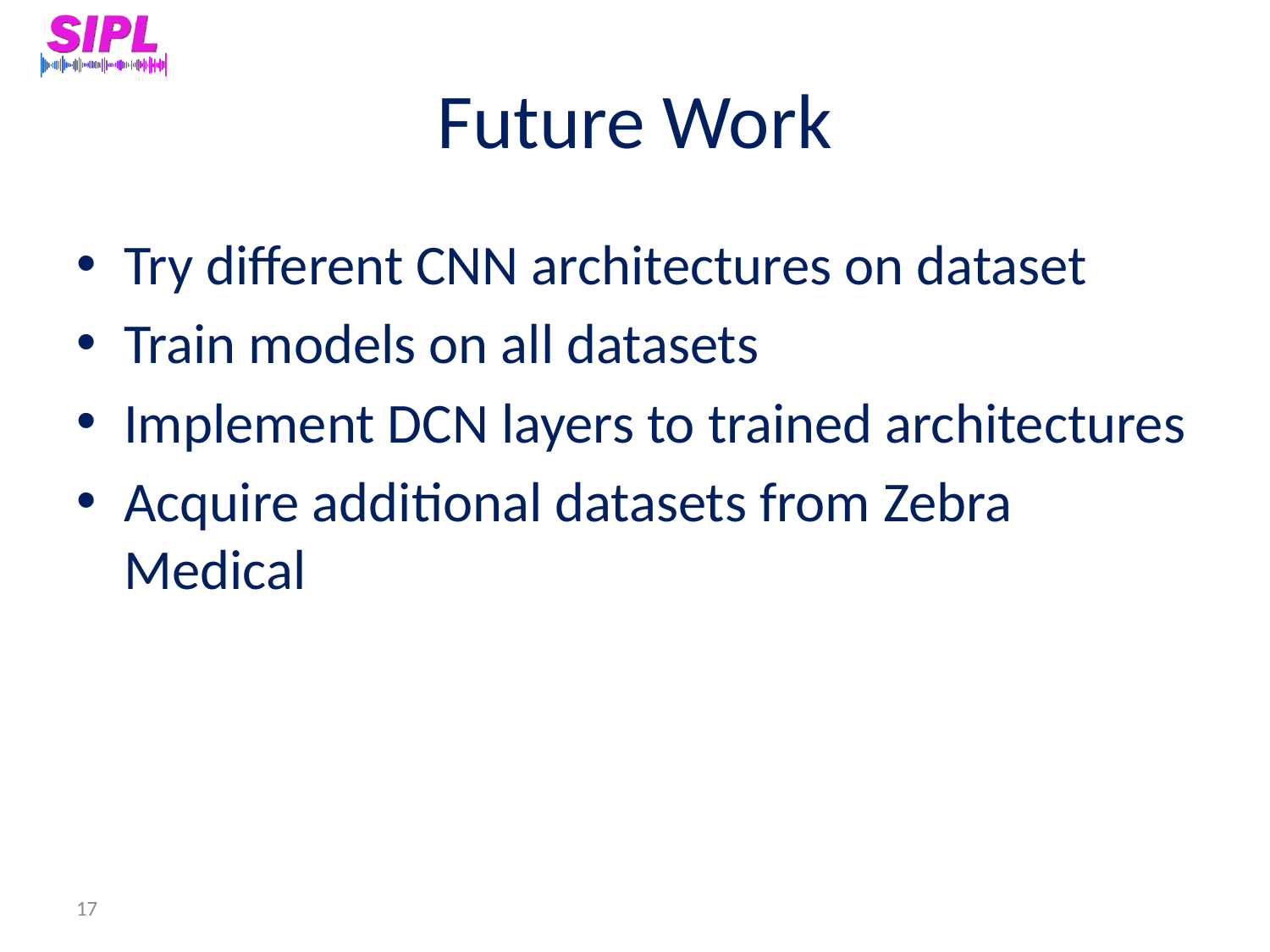

# Future Work
Try different CNN architectures on dataset
Train models on all datasets
Implement DCN layers to trained architectures
Acquire additional datasets from Zebra Medical
17